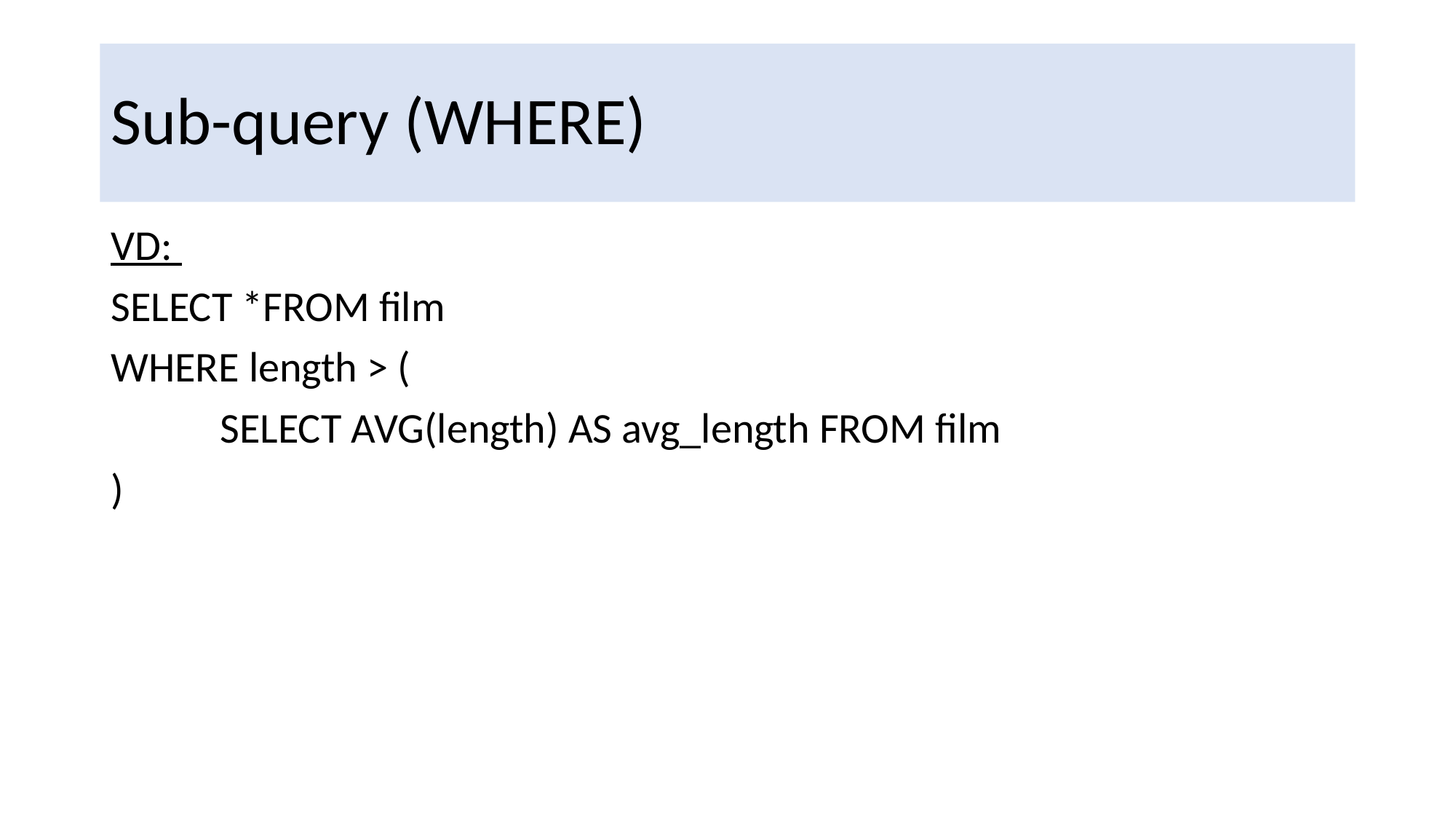

# Sub-query (WHERE)
VD:
SELECT *FROM film
WHERE length > (
	SELECT AVG(length) AS avg_length FROM film
)